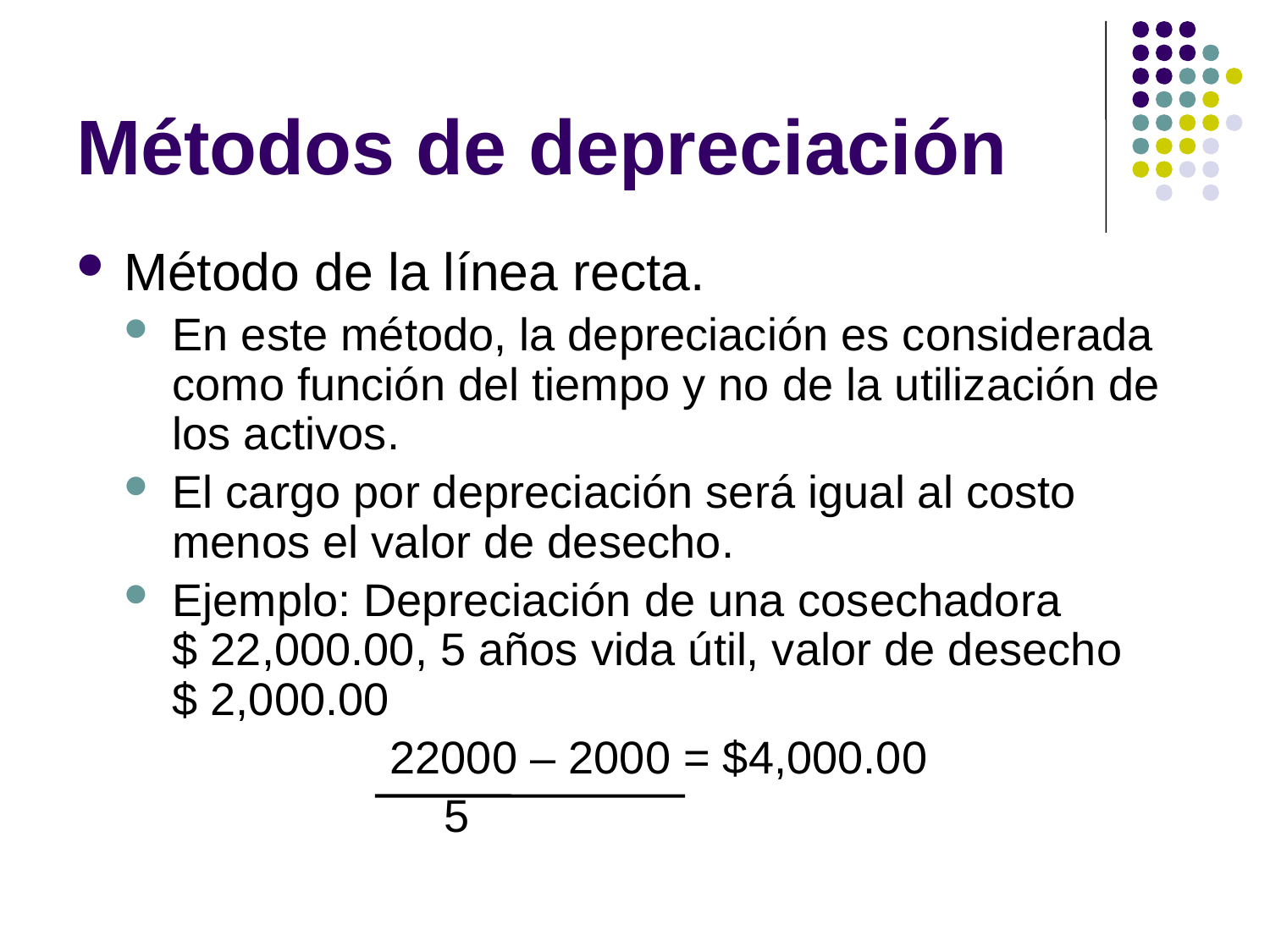

# Métodos de depreciación
Método de la línea recta.
En este método, la depreciación es considerada como función del tiempo y no de la utilización de los activos.
El cargo por depreciación será igual al costo menos el valor de desecho.
Ejemplo: Depreciación de una cosechadora         $ 22,000.00, 5 años vida útil, valor de desecho     $ 2,000.00
22000 – 2000 = $4,000.00
5